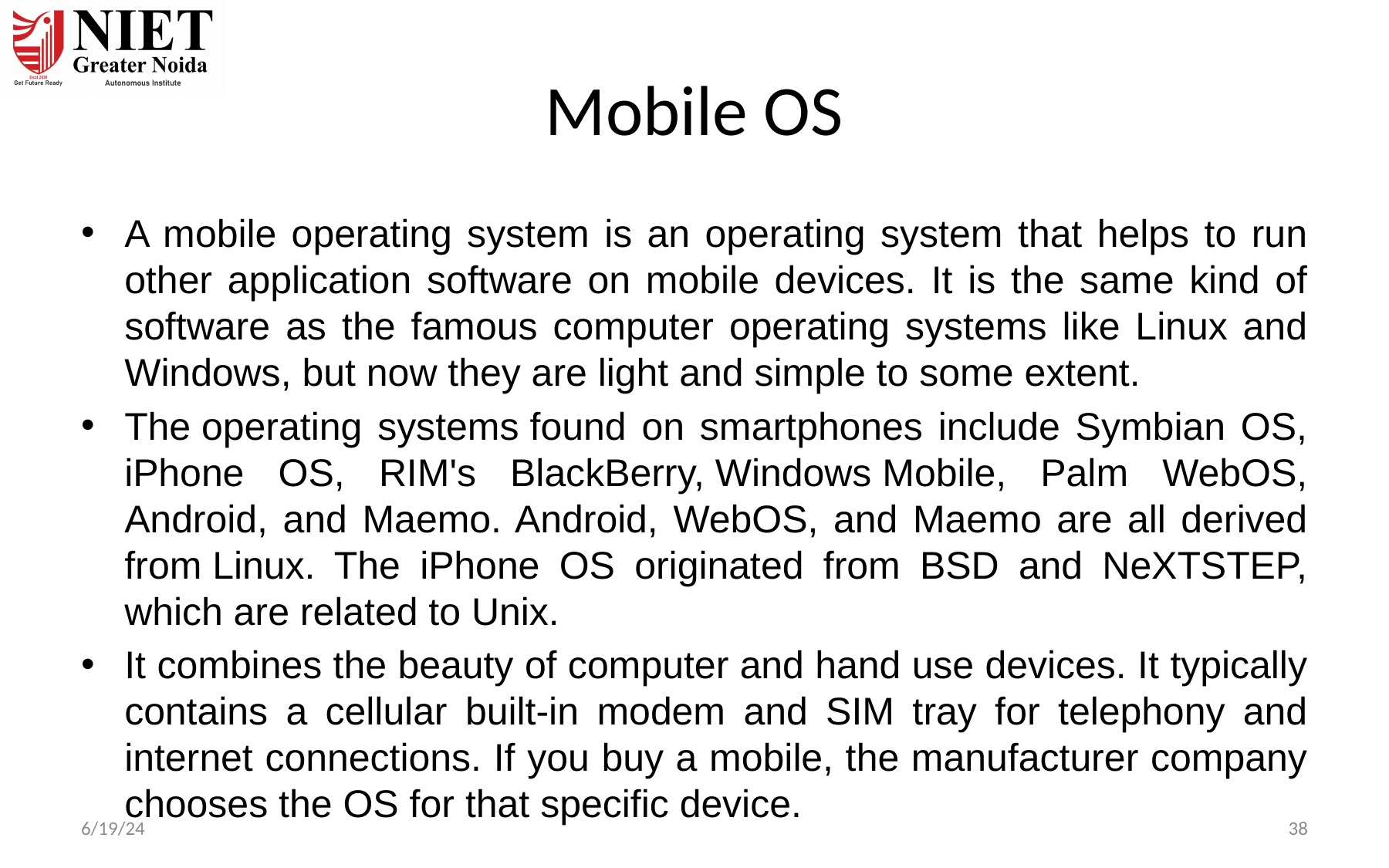

# Mobile OS
A mobile operating system is an operating system that helps to run other application software on mobile devices. It is the same kind of software as the famous computer operating systems like Linux and Windows, but now they are light and simple to some extent.
The operating systems found on smartphones include Symbian OS, iPhone OS, RIM's BlackBerry, Windows Mobile, Palm WebOS, Android, and Maemo. Android, WebOS, and Maemo are all derived from Linux. The iPhone OS originated from BSD and NeXTSTEP, which are related to Unix.
It combines the beauty of computer and hand use devices. It typically contains a cellular built-in modem and SIM tray for telephony and internet connections. If you buy a mobile, the manufacturer company chooses the OS for that specific device.

6/19/24
38